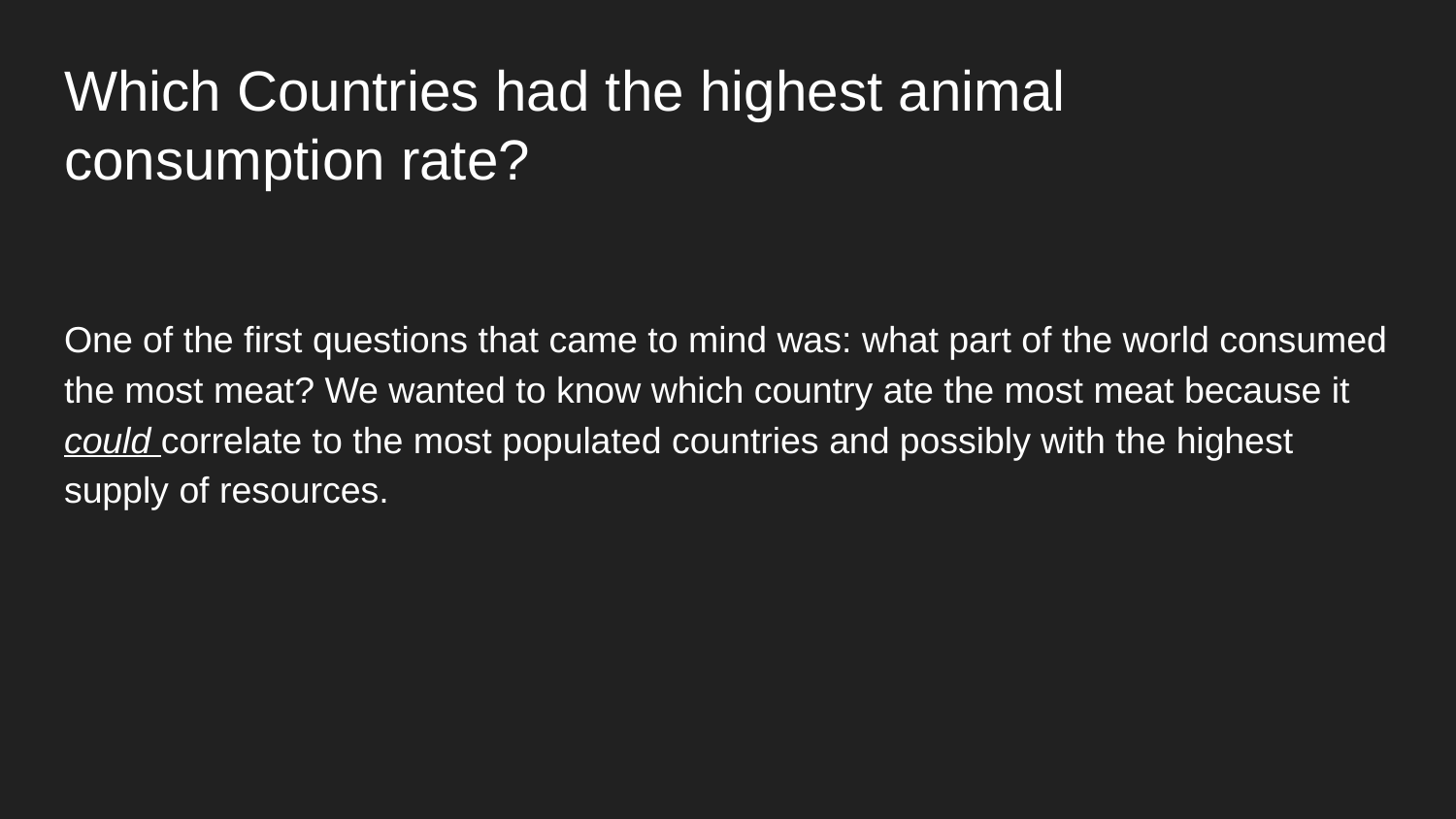

# Which Countries had the highest animal consumption rate?

One of the first questions that came to mind was: what part of the world consumed the most meat? We wanted to know which country ate the most meat because it could correlate to the most populated countries and possibly with the highest supply of resources.